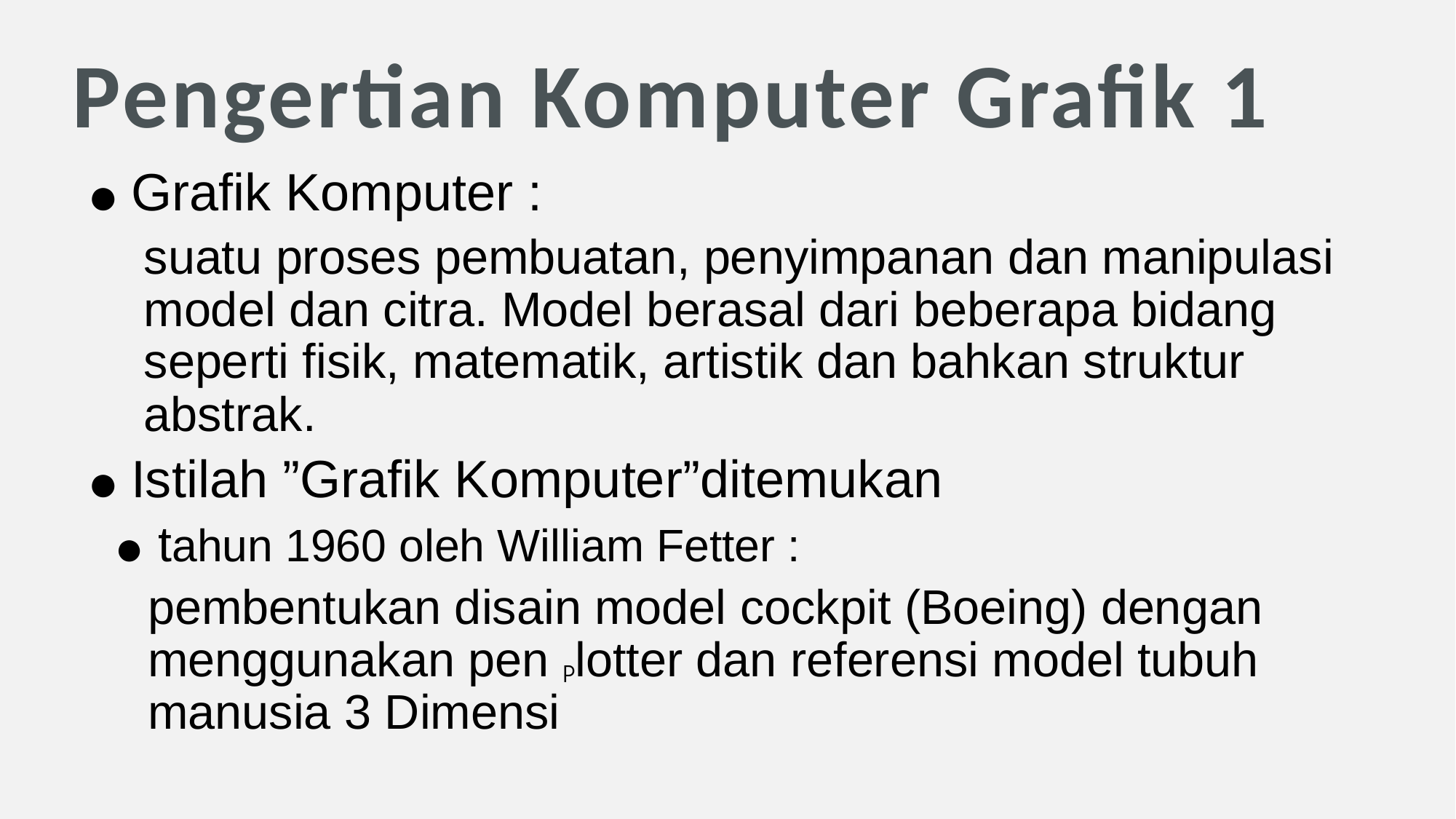

# Pengertian Komputer Grafik 1
Grafik Komputer :
suatu proses pembuatan, penyimpanan dan manipulasi model dan citra. Model berasal dari beberapa bidang seperti fisik, matematik, artistik dan bahkan struktur abstrak.
Istilah ”Grafik Komputer”ditemukan
tahun 1960 oleh William Fetter :
pembentukan disain model cockpit (Boeing) dengan menggunakan pen plotter dan referensi model tubuh manusia 3 Dimensi